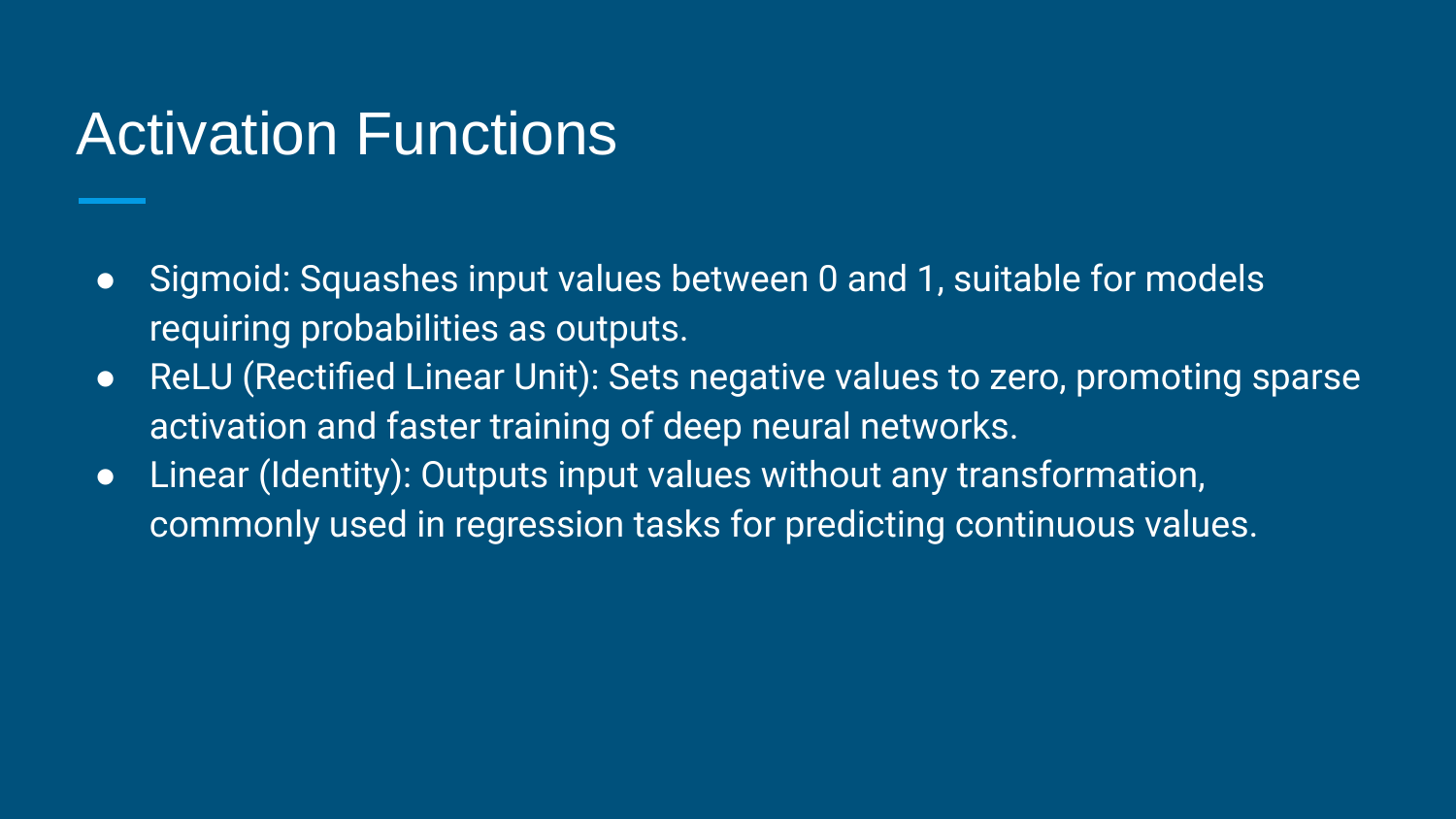

# Activation Functions
Sigmoid: Squashes input values between 0 and 1, suitable for models requiring probabilities as outputs.
ReLU (Rectified Linear Unit): Sets negative values to zero, promoting sparse activation and faster training of deep neural networks.
Linear (Identity): Outputs input values without any transformation, commonly used in regression tasks for predicting continuous values.